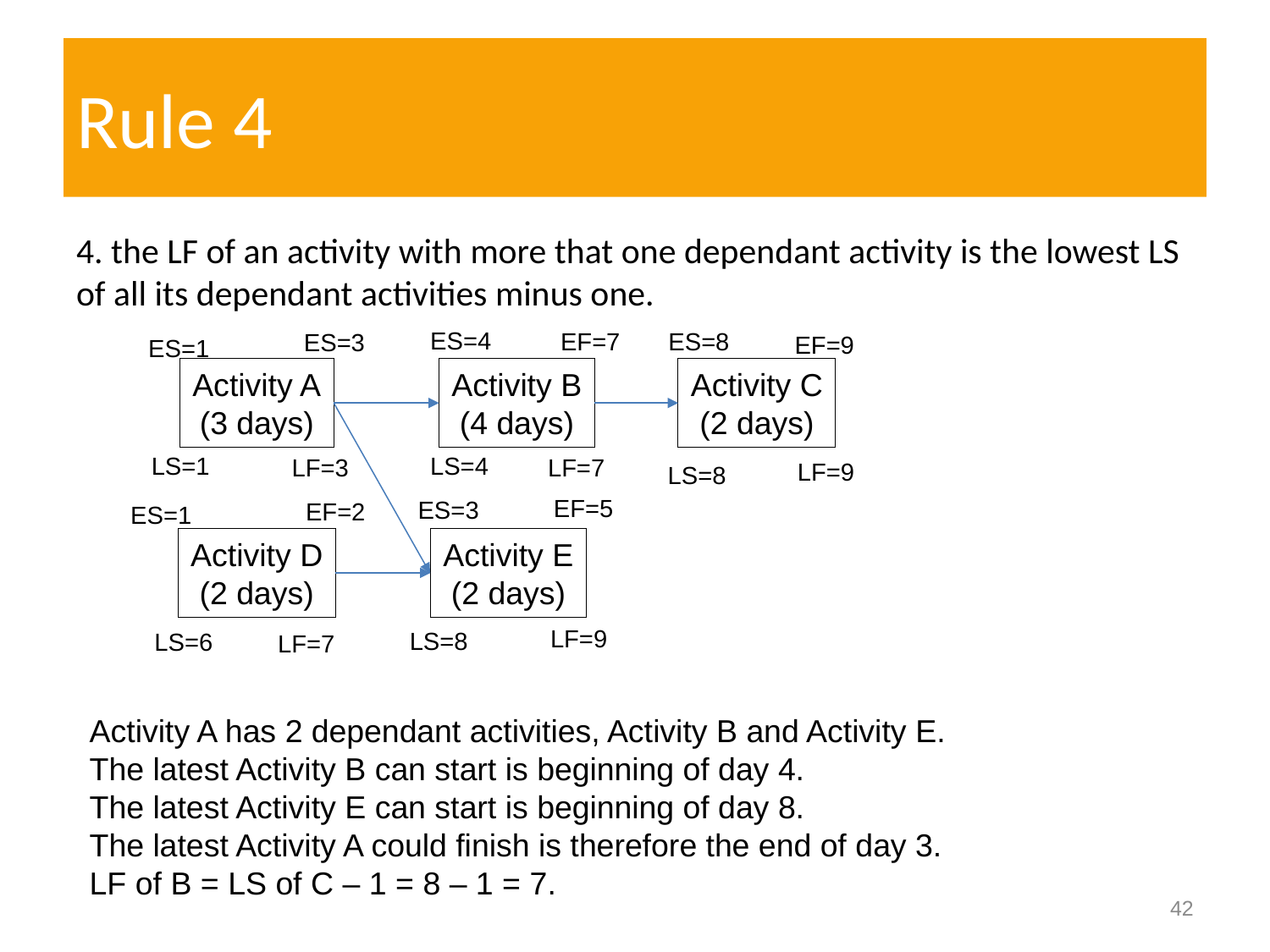

# Rule 4
4. the LF of an activity with more that one dependant activity is the lowest LS of all its dependant activities minus one.

ES=4
ES=8
EF=7
ES=3
EF=9
ES=1
Activity A
(3 days)
Activity B
(4 days)
Activity C
(2 days)
LS=1
LS=4
LF=3
LF=7
LF=9
LS=8
EF=5
ES=3
EF=2
ES=1
Activity D
(2 days)
Activity E
(2 days)
LF=9
LS=8
LS=6
LF=7
Activity A has 2 dependant activities, Activity B and Activity E.
The latest Activity B can start is beginning of day 4.
The latest Activity E can start is beginning of day 8.
The latest Activity A could finish is therefore the end of day 3.
LF of B = LS of C – 1 = 8 – 1 = 7.
42